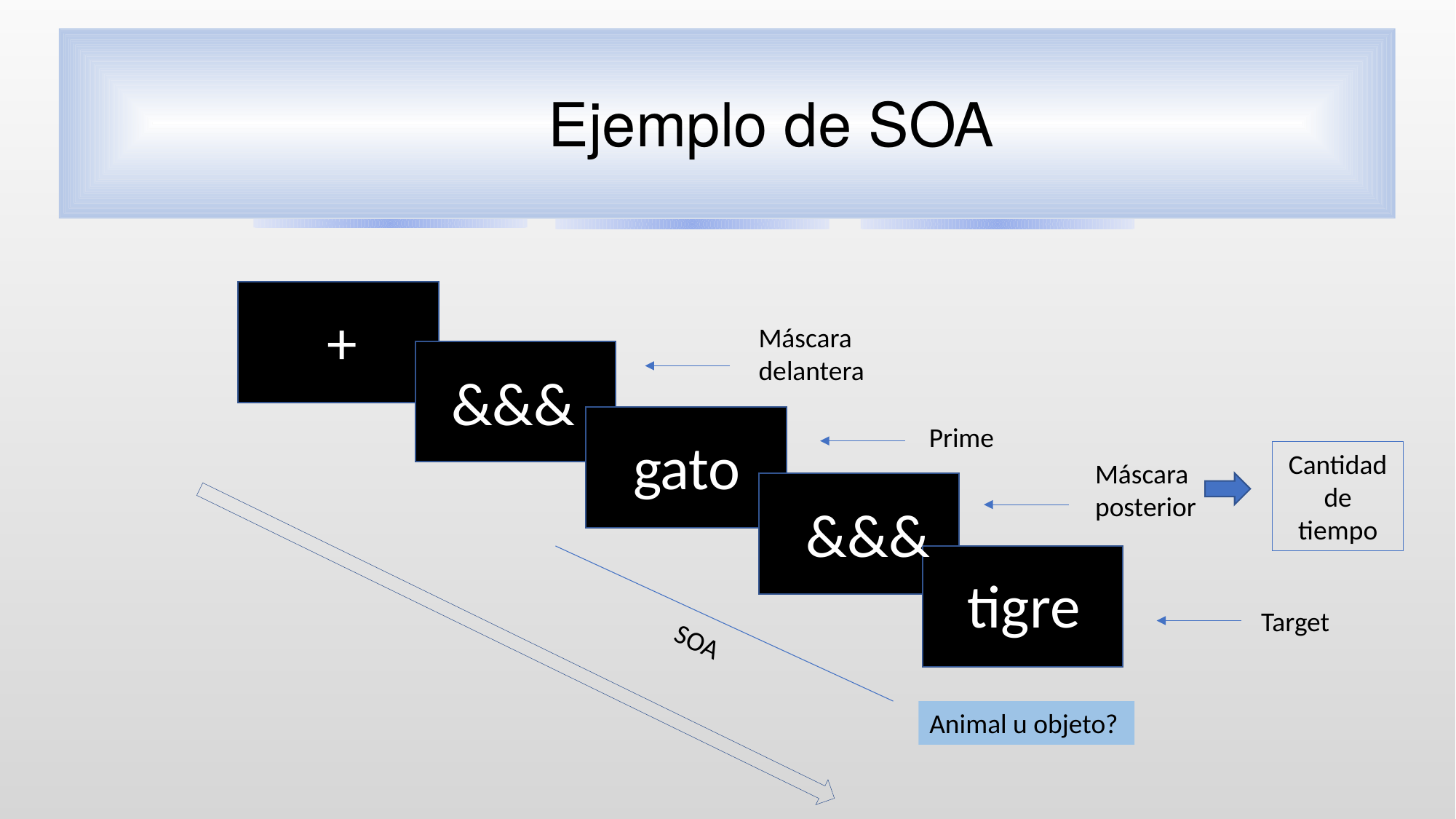

Ejemplo de SOA

+
Máscara delantera

&&&

Prime
gato
Cantidad de tiempo
Máscara posterior

&&&

tigre
Target
SOA

Animal u objeto?